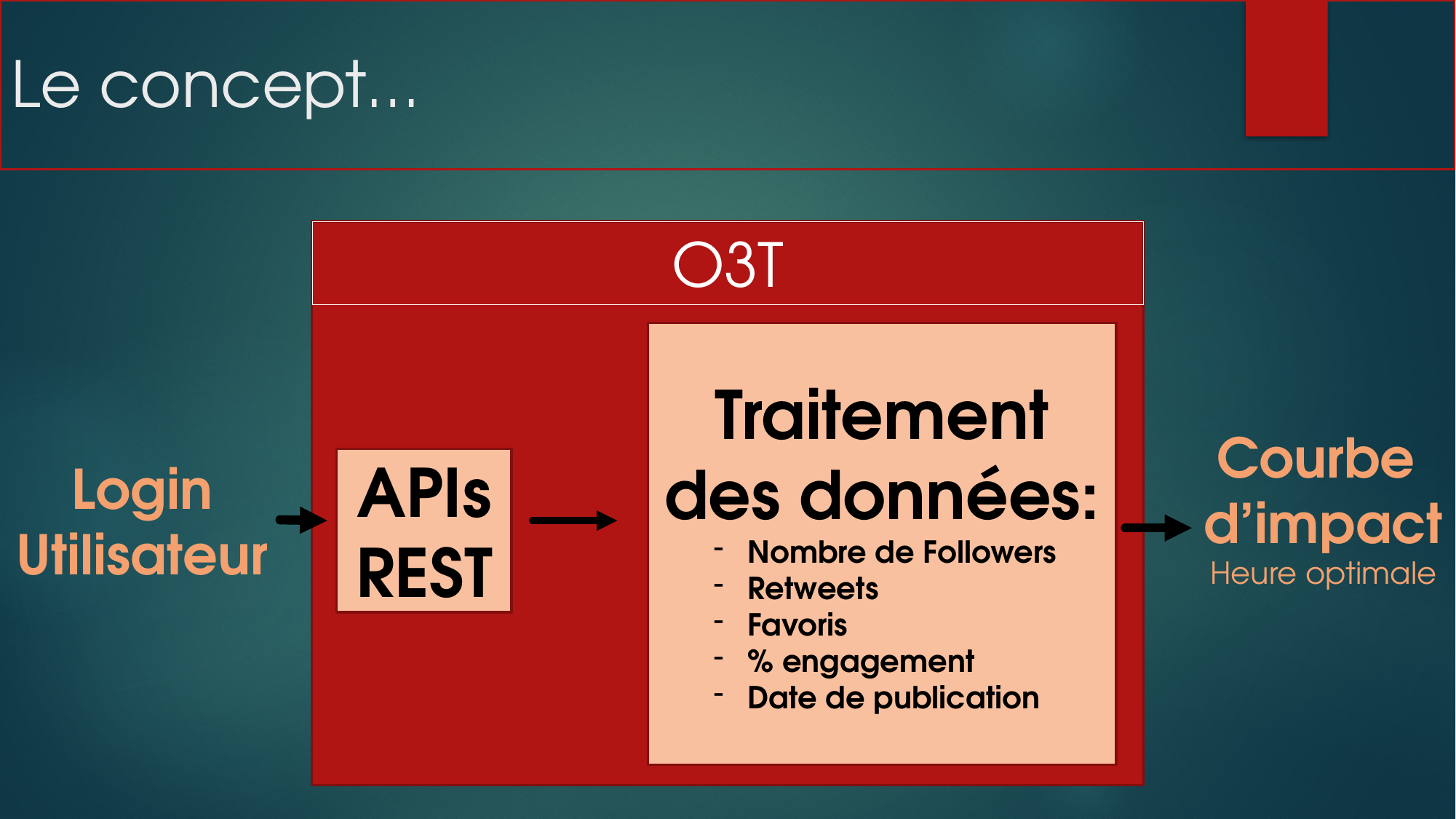

# Le concept…

O3T
Traitement des données:
Nombre de Followers
Retweets
Favoris
% engagement
Date de publication
Courbe
d’impact
Heure optimale
Login
Utilisateur
APIs
REST